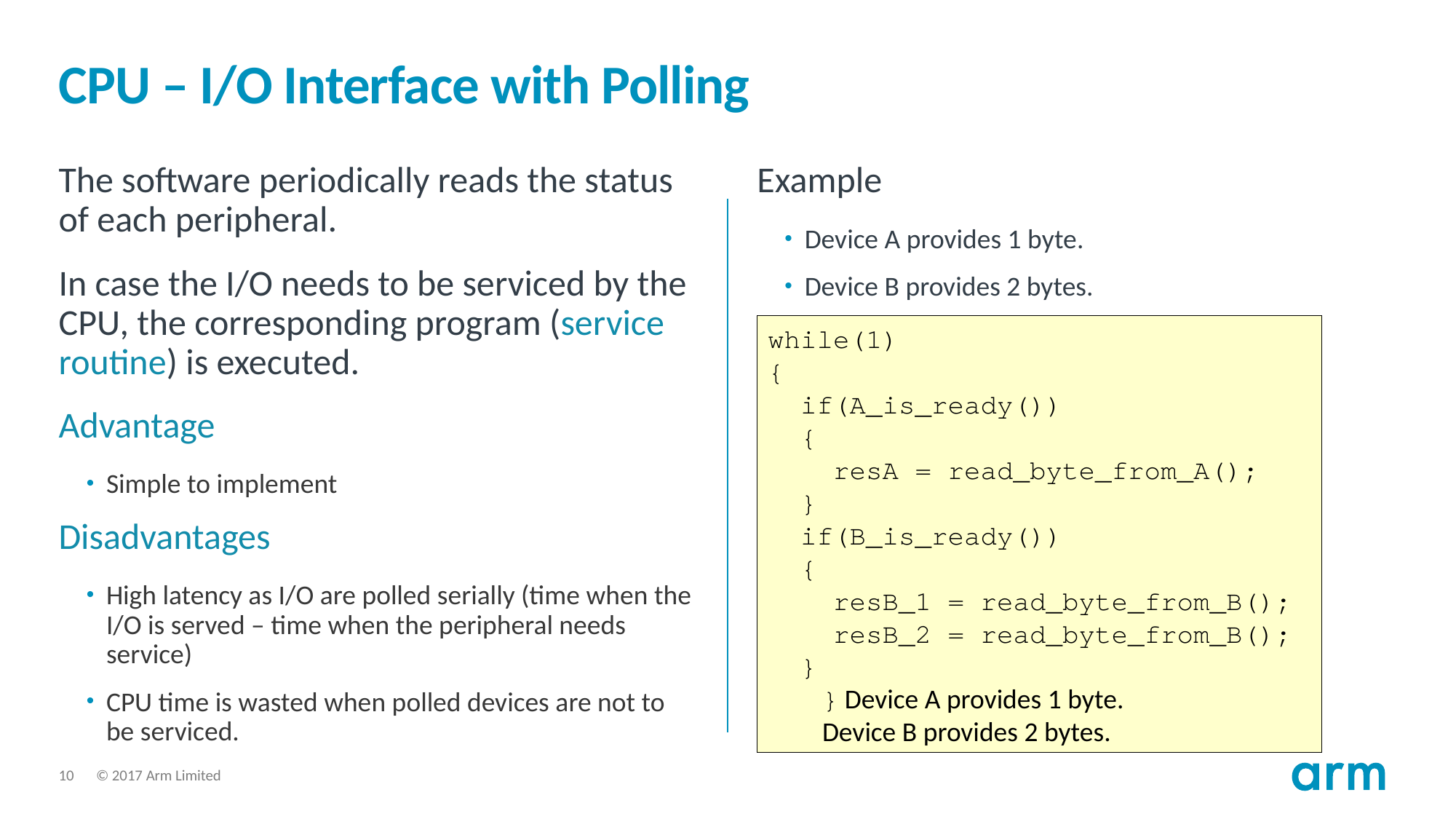

# CPU – I/O Interface with Polling
The software periodically reads the status of each peripheral.
In case the I/O needs to be serviced by the CPU, the corresponding program (service routine) is executed.
Advantage
Simple to implement
Disadvantages
High latency as I/O are polled serially (time when the I/O is served – time when the peripheral needs service)
CPU time is wasted when polled devices are not to be serviced.

Example
Device A provides 1 byte.
Device B provides 2 bytes.

while(1)
{
  if(A_is_ready())
  {
    resA = read_byte_from_A();
  }
  if(B_is_ready())
  {
    resB_1 = read_byte_from_B();
    resB_2 = read_byte_from_B();
  }
} Device A provides 1 byte.
Device B provides 2 bytes.